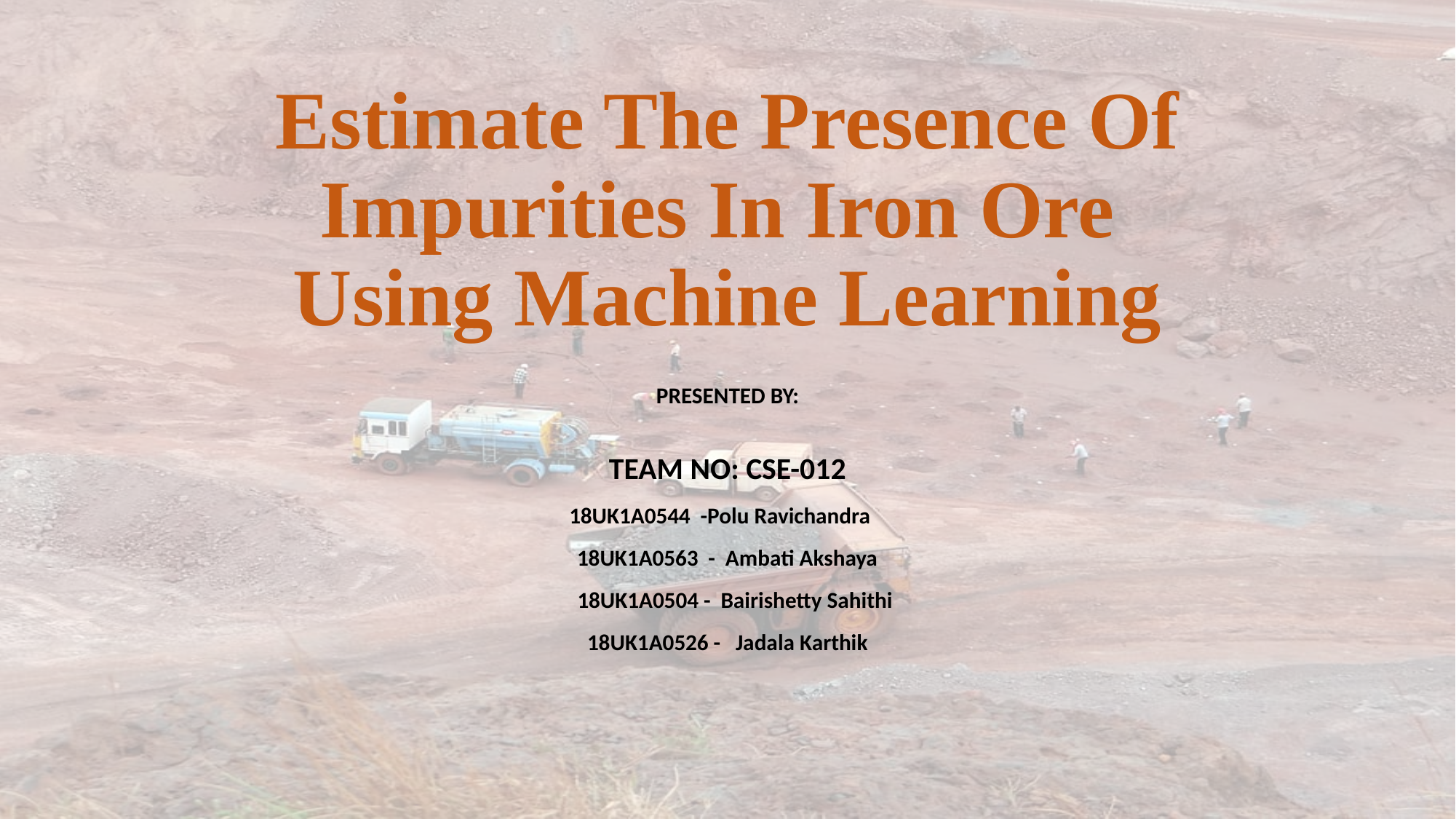

# Estimate The Presence Of Impurities In Iron Ore Using Machine Learning
PRESENTED BY:
TEAM NO: CSE-012
18UK1A0544  -Polu Ravichandra
18UK1A0563  -  Ambati Akshaya
   18UK1A0504 -  Bairishetty Sahithi
18UK1A0526 -   Jadala Karthik